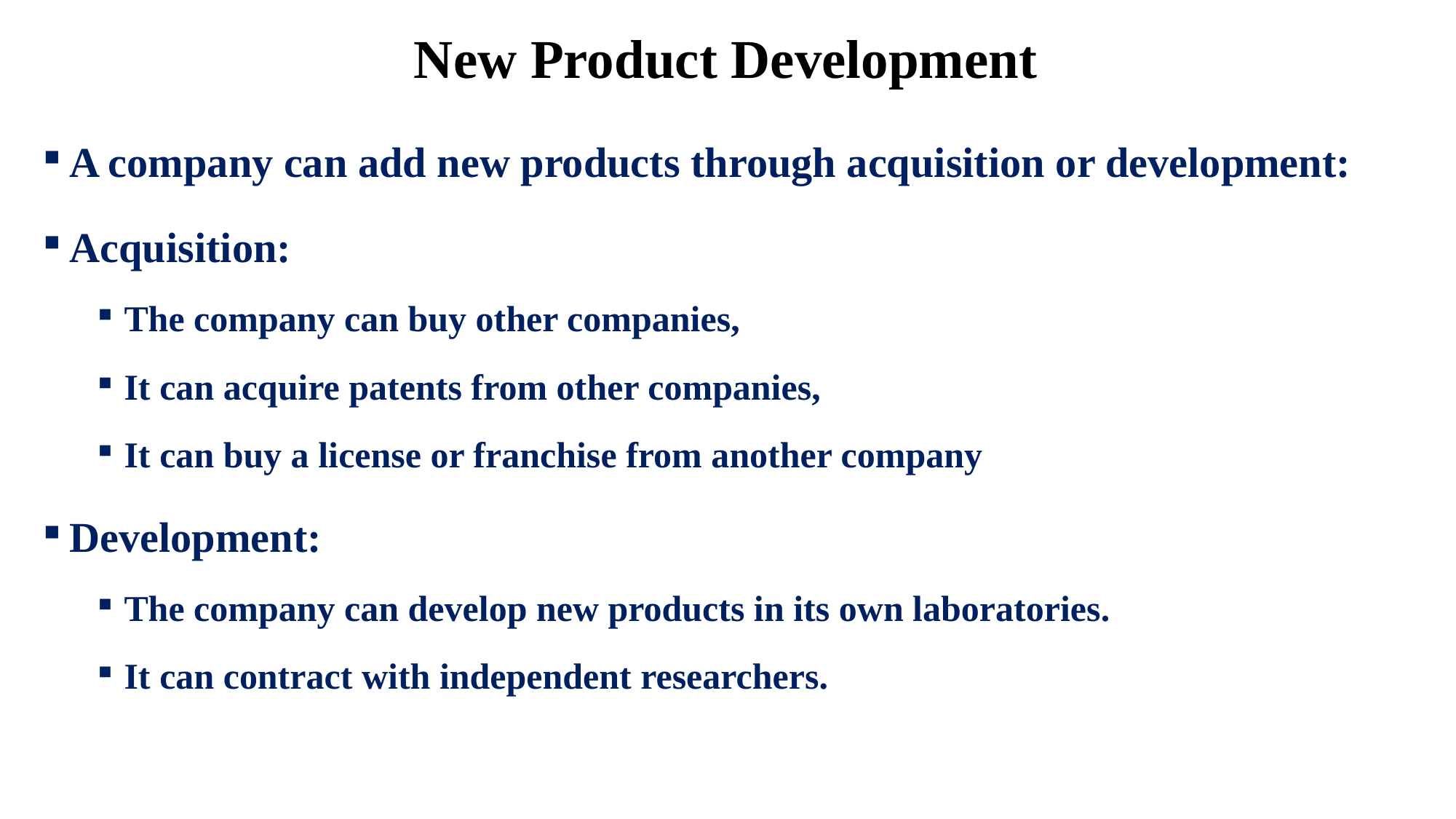

New Product Development
A company can add new products through acquisition or development:
Acquisition:
The company can buy other companies,
It can acquire patents from other companies,
It can buy a license or franchise from another company
Development:
The company can develop new products in its own laboratories.
It can contract with independent researchers.